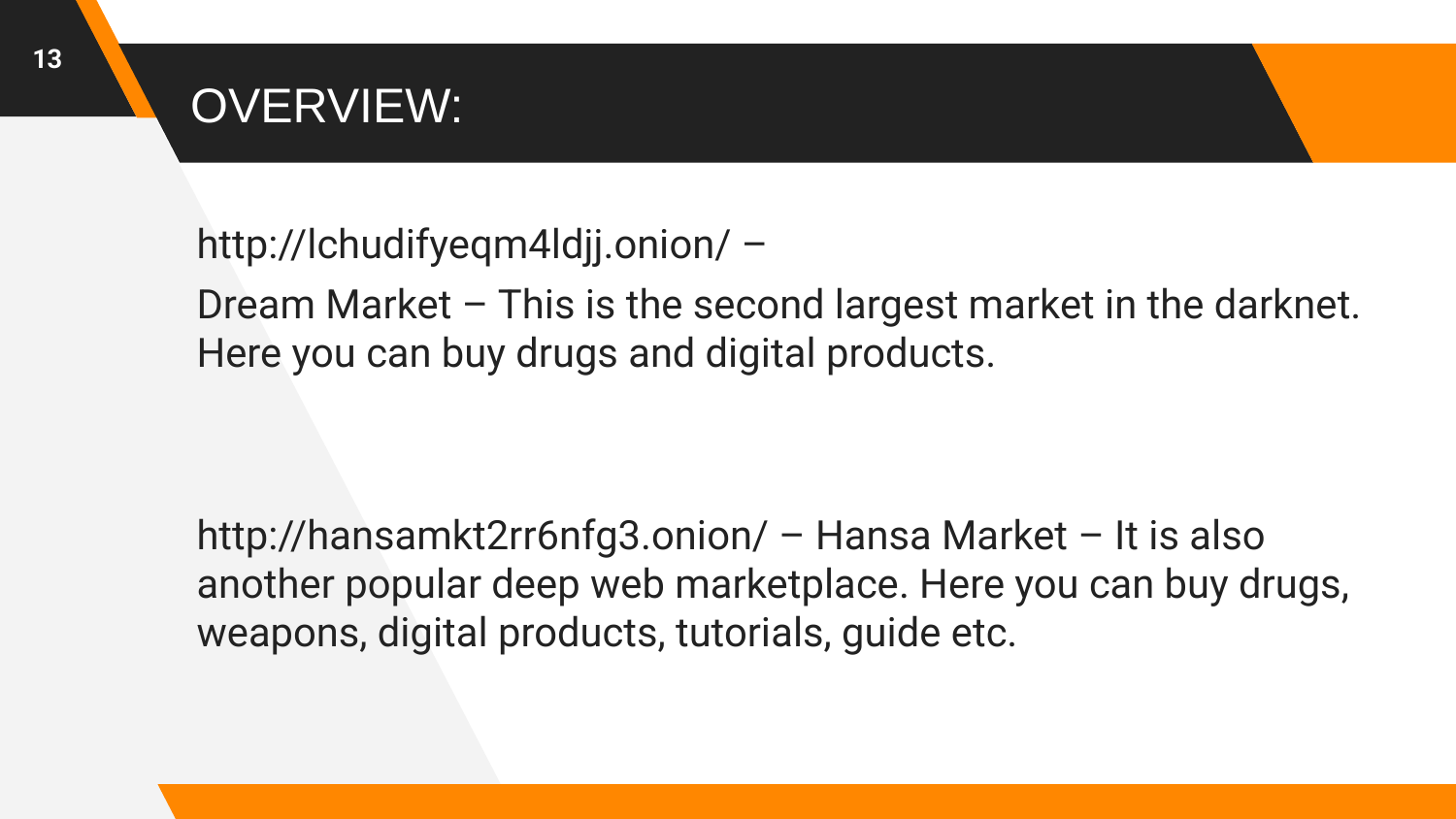

13
# OVERVIEW:
http://lchudifyeqm4ldjj.onion/ –
Dream Market – This is the second largest market in the darknet. Here you can buy drugs and digital products.

http://hansamkt2rr6nfg3.onion/ – Hansa Market – It is also another popular deep web marketplace. Here you can buy drugs, weapons, digital products, tutorials, guide etc.